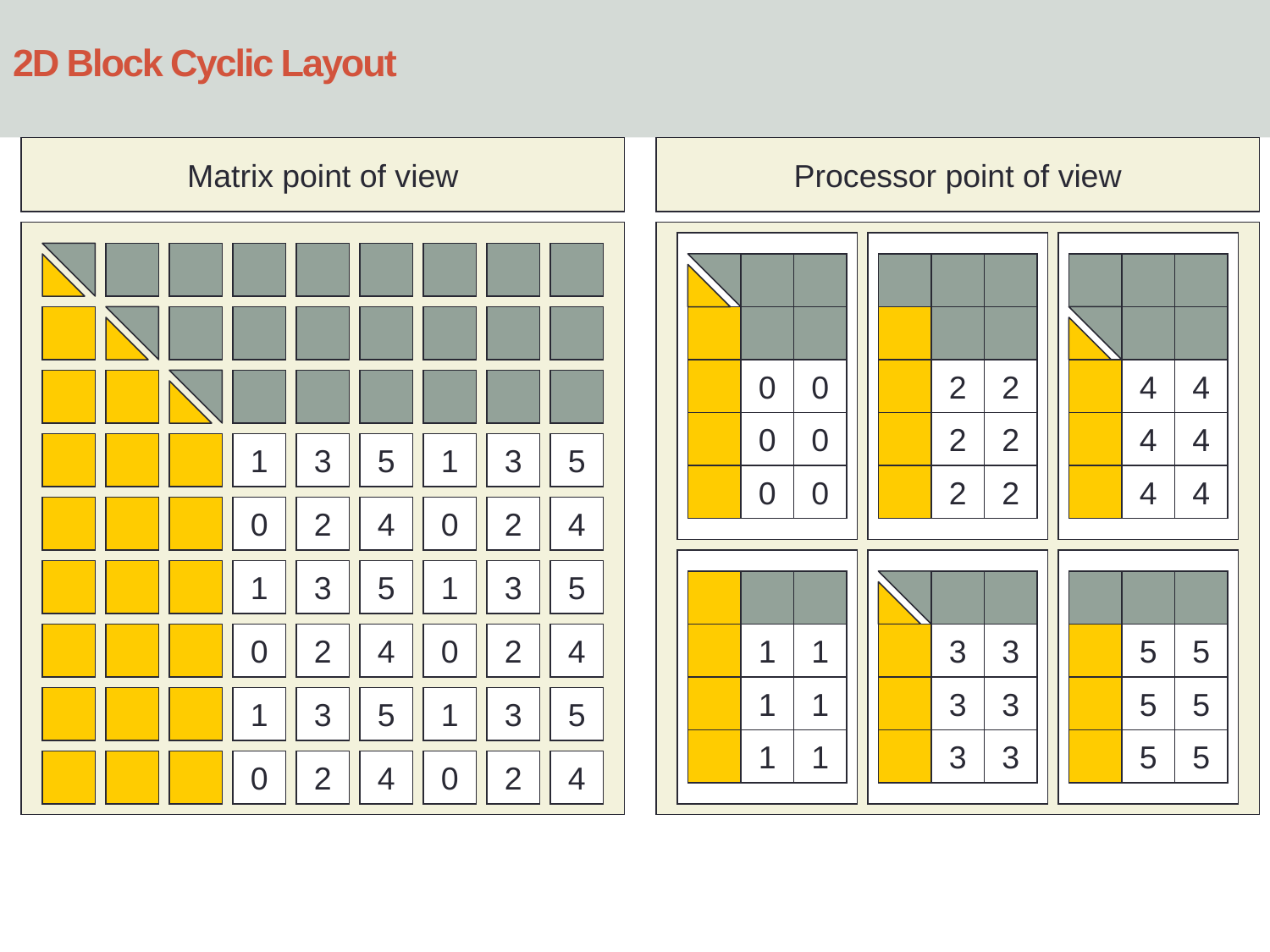

2D Block Cyclic Layout
Matrix point of view
Processor point of view

0
0

2
2

4
4

0
0

2
2

4
4

1
3
5
1
3
5

0
0

2
2

4
4

0
2
4
0
2
4

1
3
5
1
3
5

0
2
4
0
2
4

1
1

3
3

5
5

1
1

3
3

5
5

1
3
5
1
3
5

1
1

3
3

5
5

0
2
4
0
2
4